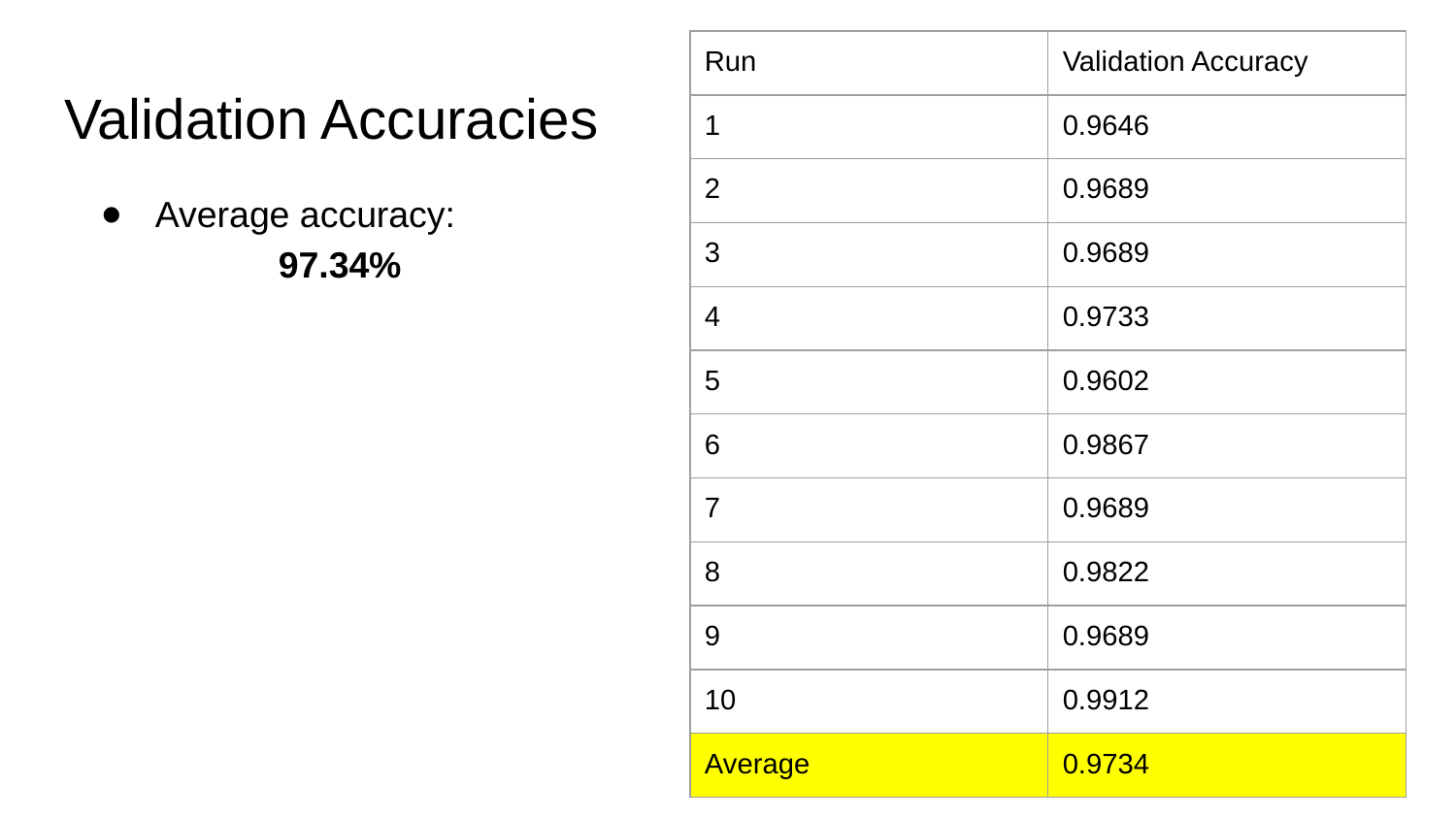

| Run | Validation Accuracy |
| --- | --- |
| 1 | 0.9646 |
| 2 | 0.9689 |
| 3 | 0.9689 |
| 4 | 0.9733 |
| 5 | 0.9602 |
| 6 | 0.9867 |
| 7 | 0.9689 |
| 8 | 0.9822 |
| 9 | 0.9689 |
| 10 | 0.9912 |
| Average | 0.9734 |
# Validation Accuracies
Average accuracy:
97.34%